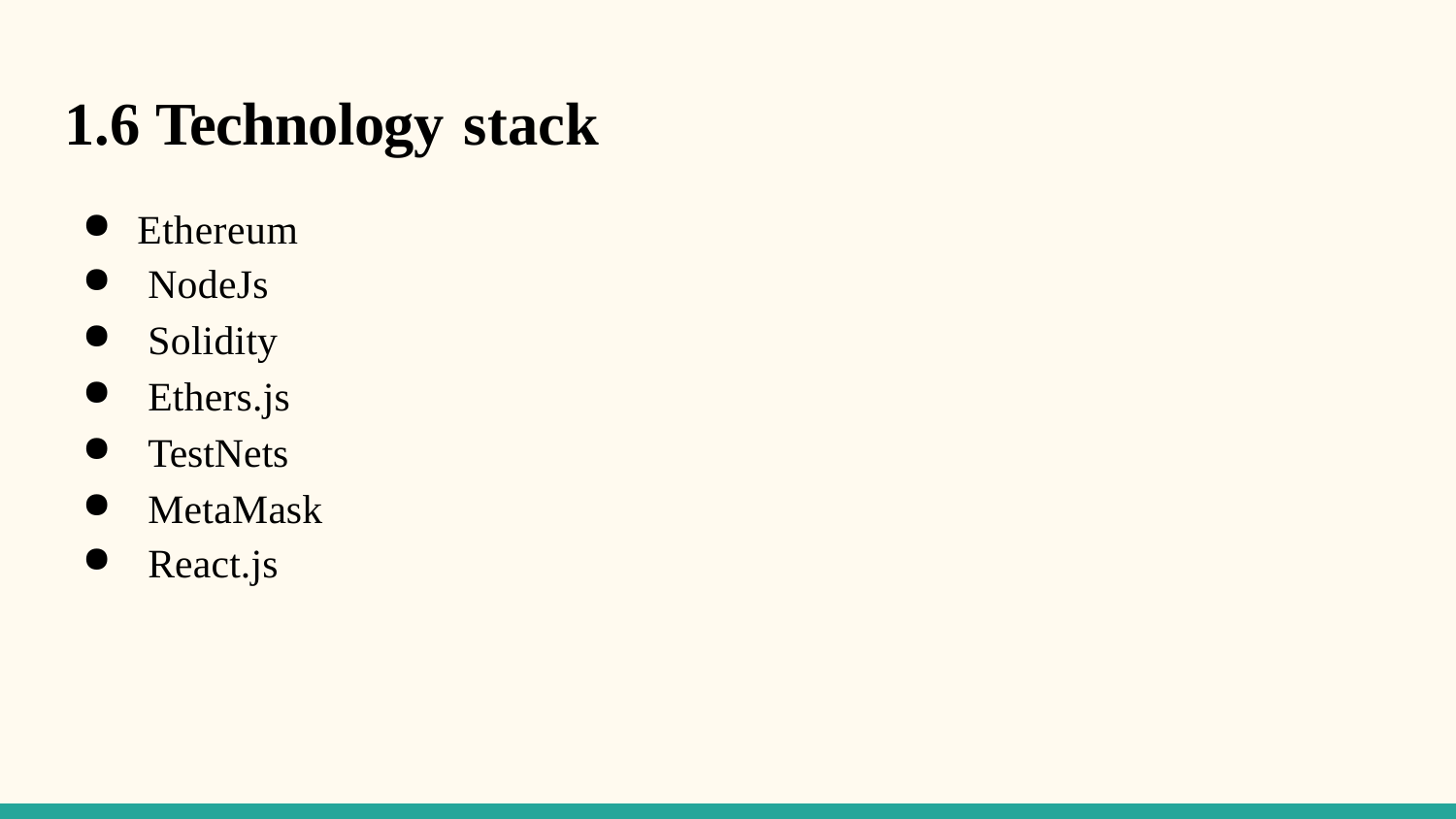

# 1.6 Technology stack
Ethereum
NodeJs
Solidity
Ethers.js
TestNets
MetaMask
React.js